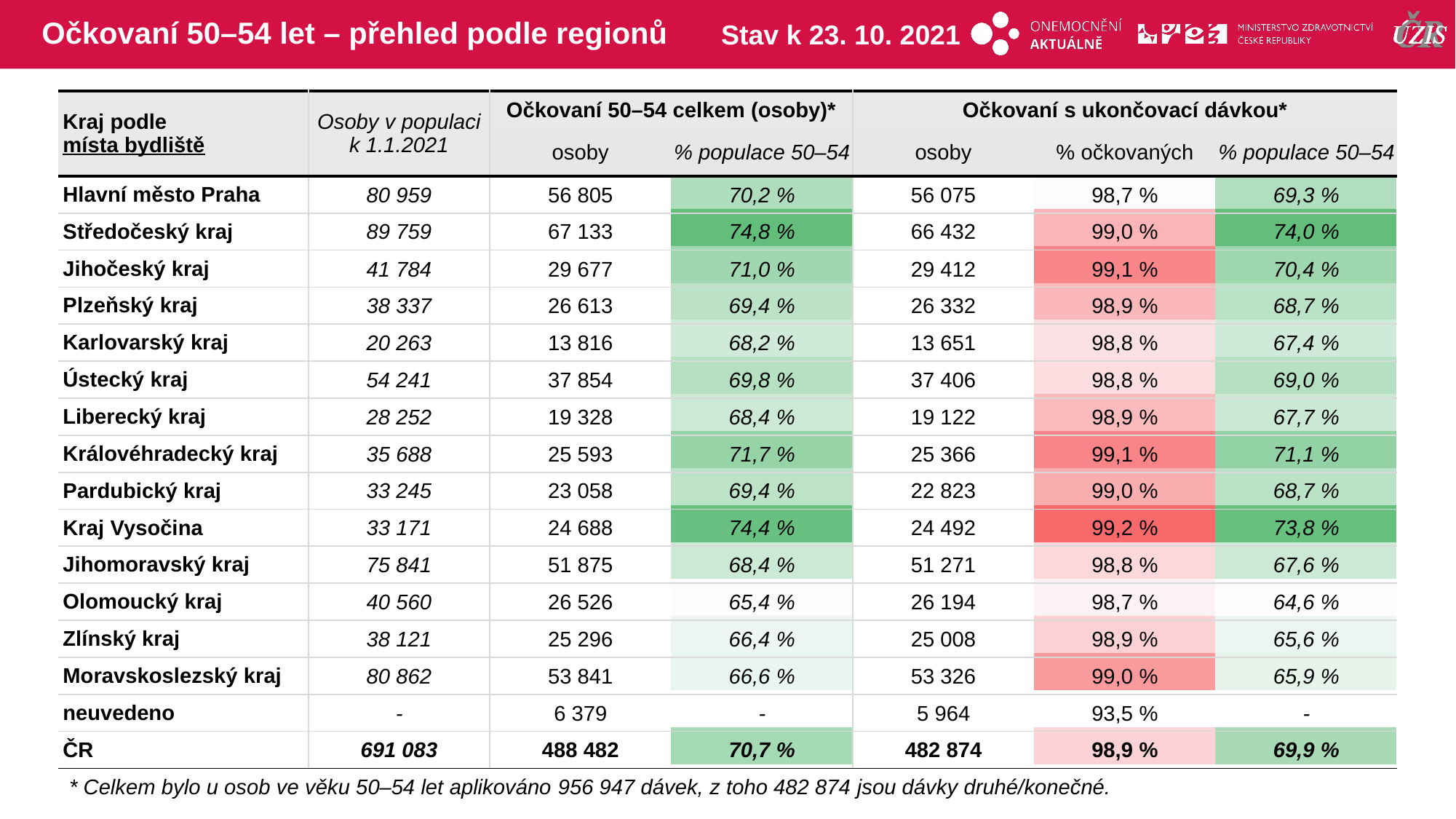

# Očkovaní 50–54 let – přehled podle regionů
Stav k 23. 10. 2021
| Kraj podle místa bydliště | Osoby v populaci k 1.1.2021 | Očkovaní 50–54 celkem (osoby)\* |  | Očkovaní s ukončovací dávkou\* |  |  |
| --- | --- | --- | --- | --- | --- | --- |
|  |  | osoby | % populace 50–54 | osoby | % očkovaných | % populace 50–54 |
| Hlavní město Praha | 80 959 | 56 805 | 70,2 % | 56 075 | 98,7 % | 69,3 % |
| Středočeský kraj | 89 759 | 67 133 | 74,8 % | 66 432 | 99,0 % | 74,0 % |
| Jihočeský kraj | 41 784 | 29 677 | 71,0 % | 29 412 | 99,1 % | 70,4 % |
| Plzeňský kraj | 38 337 | 26 613 | 69,4 % | 26 332 | 98,9 % | 68,7 % |
| Karlovarský kraj | 20 263 | 13 816 | 68,2 % | 13 651 | 98,8 % | 67,4 % |
| Ústecký kraj | 54 241 | 37 854 | 69,8 % | 37 406 | 98,8 % | 69,0 % |
| Liberecký kraj | 28 252 | 19 328 | 68,4 % | 19 122 | 98,9 % | 67,7 % |
| Královéhradecký kraj | 35 688 | 25 593 | 71,7 % | 25 366 | 99,1 % | 71,1 % |
| Pardubický kraj | 33 245 | 23 058 | 69,4 % | 22 823 | 99,0 % | 68,7 % |
| Kraj Vysočina | 33 171 | 24 688 | 74,4 % | 24 492 | 99,2 % | 73,8 % |
| Jihomoravský kraj | 75 841 | 51 875 | 68,4 % | 51 271 | 98,8 % | 67,6 % |
| Olomoucký kraj | 40 560 | 26 526 | 65,4 % | 26 194 | 98,7 % | 64,6 % |
| Zlínský kraj | 38 121 | 25 296 | 66,4 % | 25 008 | 98,9 % | 65,6 % |
| Moravskoslezský kraj | 80 862 | 53 841 | 66,6 % | 53 326 | 99,0 % | 65,9 % |
| neuvedeno | - | 6 379 | - | 5 964 | 93,5 % | - |
| ČR | 691 083 | 488 482 | 70,7 % | 482 874 | 98,9 % | 69,9 % |
|  |  |  |  |  |  |
| --- | --- | --- | --- | --- | --- |
|  |  |  |  |  |  |
|  |  |  |  |  |  |
|  |  |  |  |  |  |
|  |  |  |  |  |  |
|  |  |  |  |  |  |
|  |  |  |  |  |  |
|  |  |  |  |  |  |
|  |  |  |  |  |  |
|  |  |  |  |  |  |
|  |  |  |  |  |  |
|  |  |  |  |  |  |
|  |  |  |  |  |  |
|  |  |  |  |  |  |
|  |  |  |  |  |  |
|  |  |  |  |  |  |
* Celkem bylo u osob ve věku 50–54 let aplikováno 956 947 dávek, z toho 482 874 jsou dávky druhé/konečné.